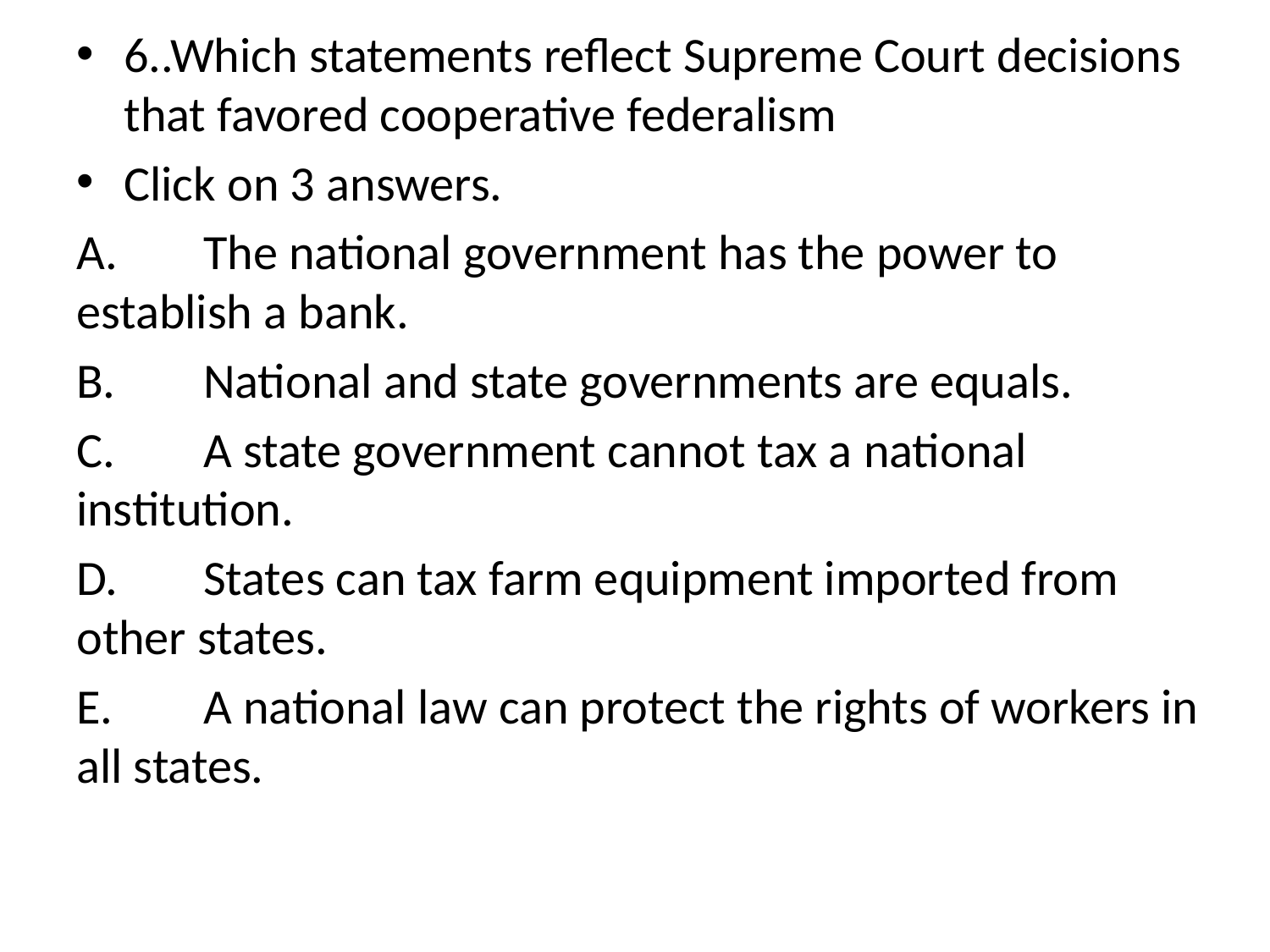

6..Which statements reflect Supreme Court decisions that favored cooperative federalism
Click on 3 answers.
A.	The national government has the power to establish a bank.
B.	National and state governments are equals.
C.	A state government cannot tax a national institution.
D.	States can tax farm equipment imported from other states.
E.	A national law can protect the rights of workers in all states.